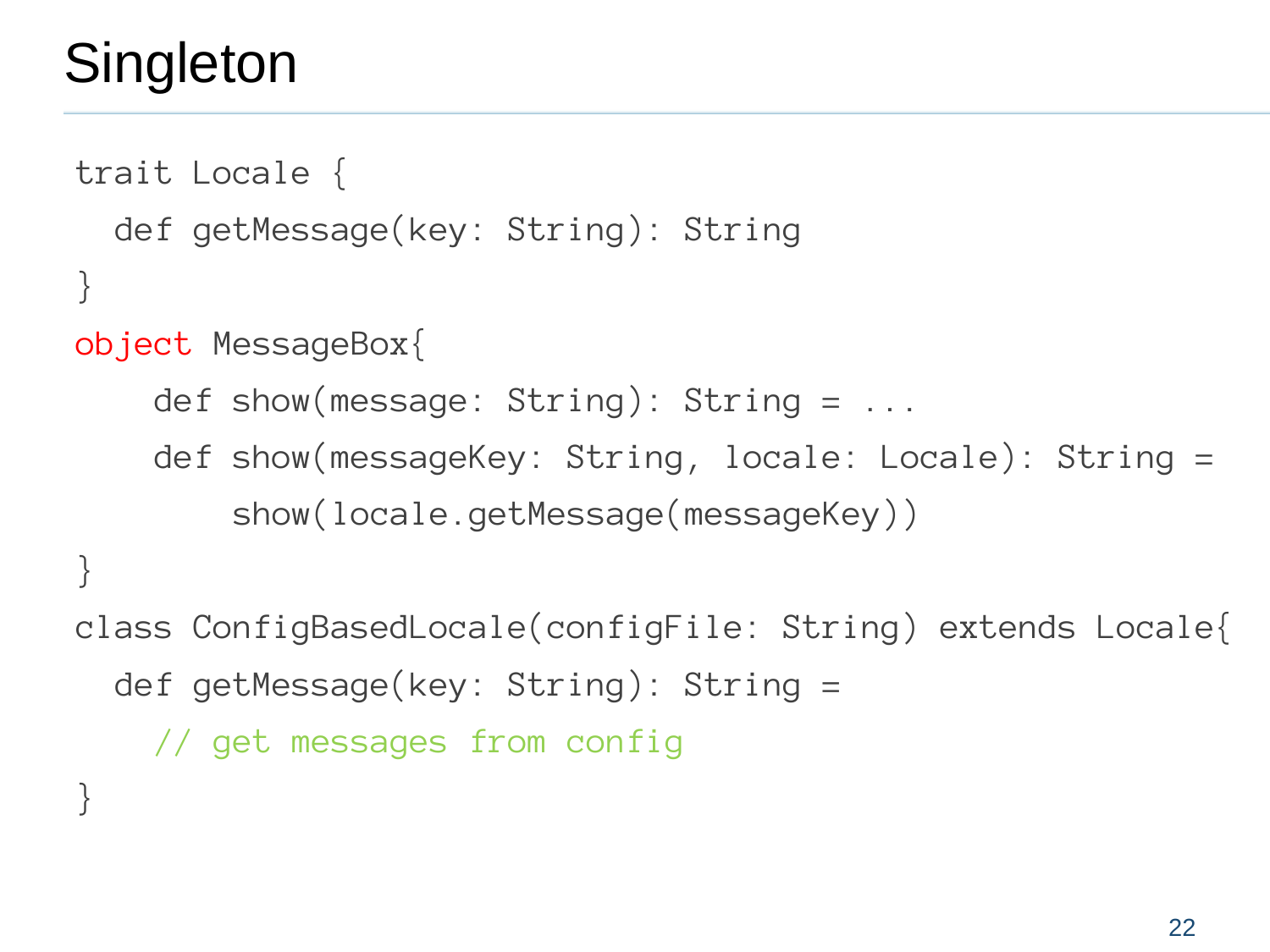

# Singleton
trait Locale {
  def getMessage(key: String): String
}
object MessageBox{
    def show(message: String): String = ...
    def show(messageKey: String, locale: Locale): String =
        show(locale.getMessage(messageKey))
}
class ConfigBasedLocale(configFile: String) extends Locale{
  def getMessage(key: String): String =
    // get messages from config
}
22